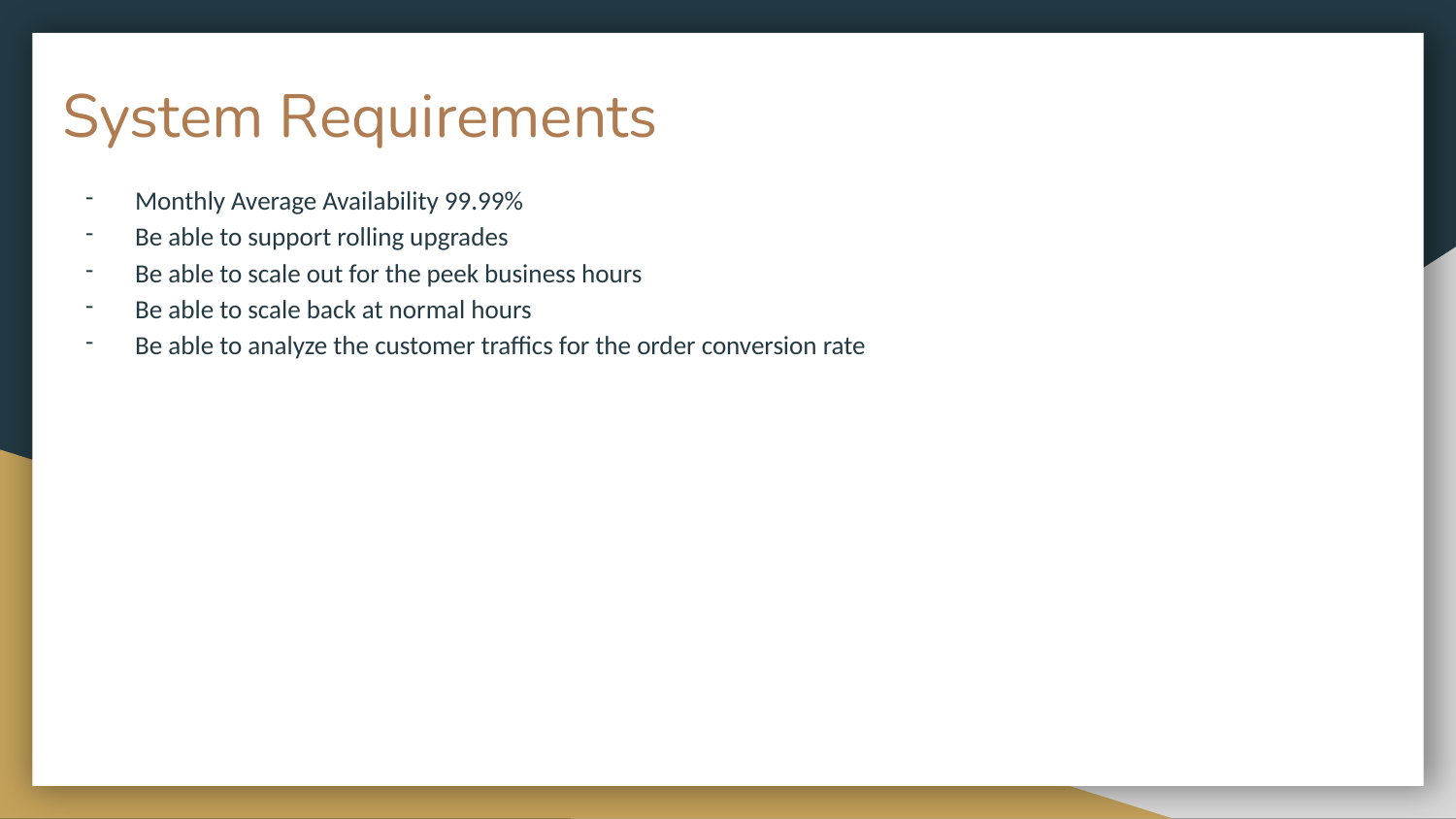

# System Requirements
Monthly Average Availability 99.99%
Be able to support rolling upgrades
Be able to scale out for the peek business hours
Be able to scale back at normal hours
Be able to analyze the customer traffics for the order conversion rate